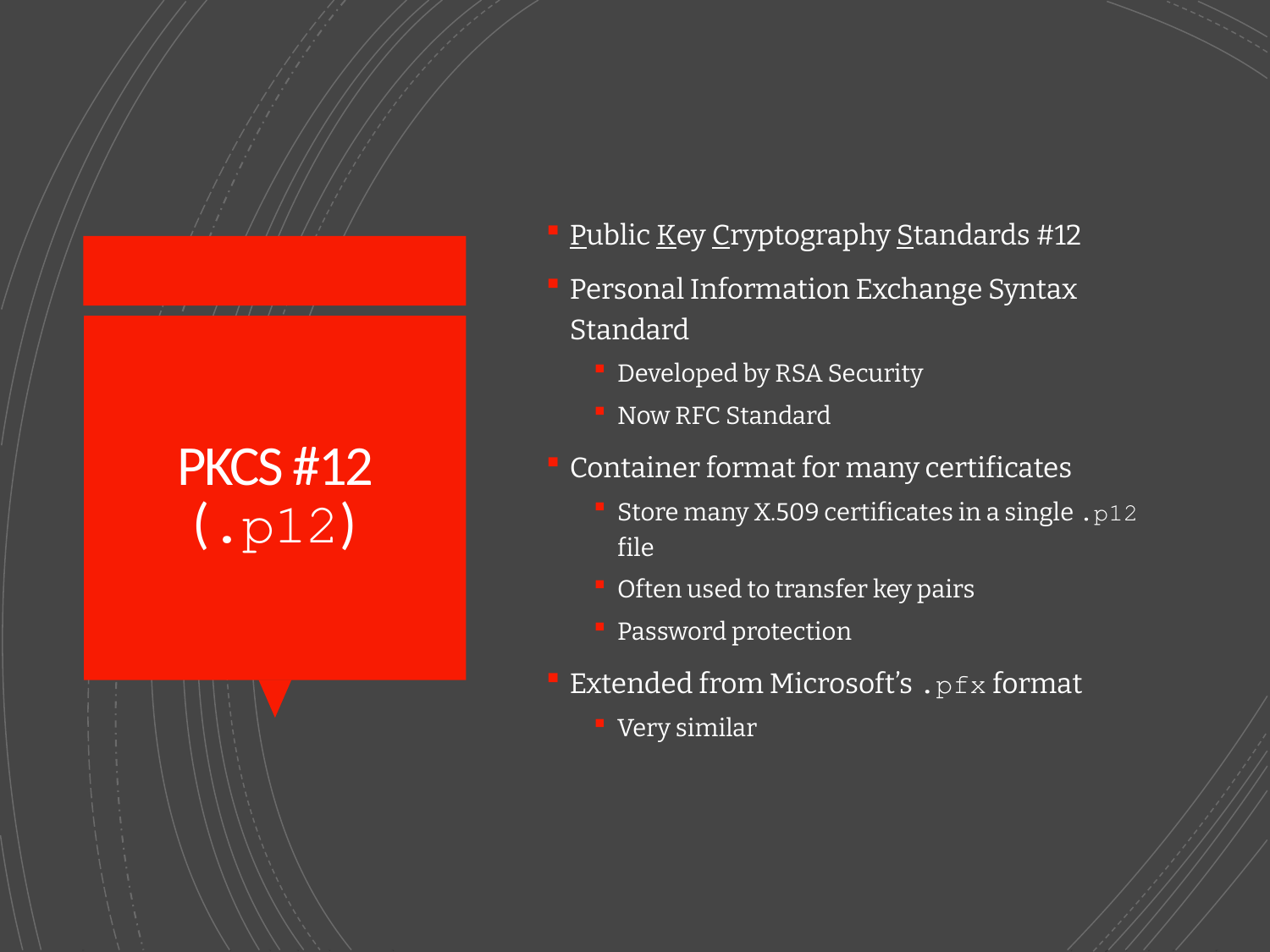

Public Key Cryptography Standards #12
Personal Information Exchange Syntax Standard
Developed by RSA Security
Now RFC Standard
Container format for many certificates
Store many X.509 certificates in a single .p12 file
Often used to transfer key pairs
Password protection
Extended from Microsoft’s .pfx format
Very similar

# PKCS #12 (.p12)